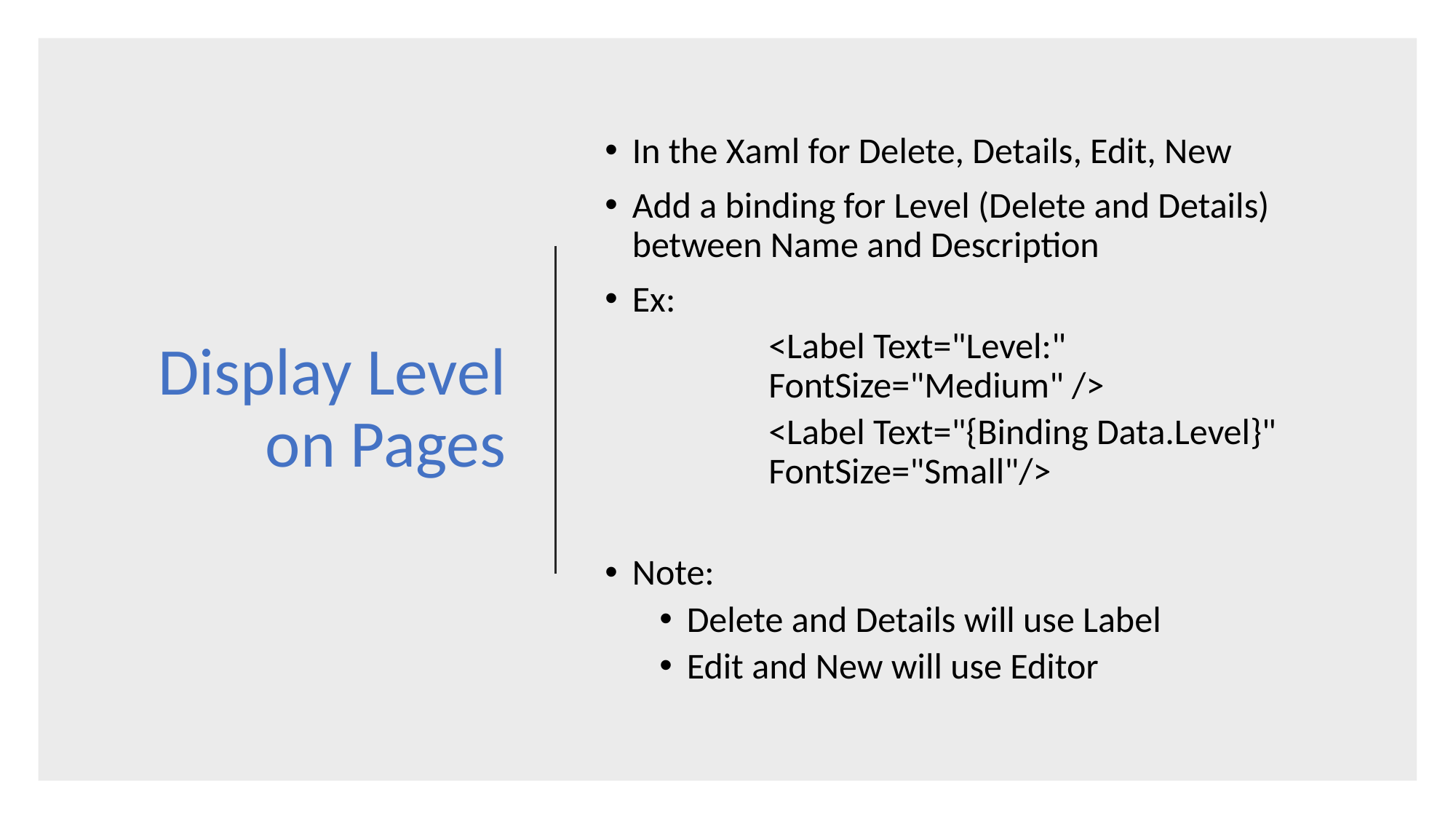

# Display Level on Pages
In the Xaml for Delete, Details, Edit, New
Add a binding for Level (Delete and Details) between Name and Description
Ex:
<Label Text="Level:" FontSize="Medium" />
<Label Text="{Binding Data.Level}" FontSize="Small"/>

Note:
Delete and Details will use Label
Edit and New will use Editor